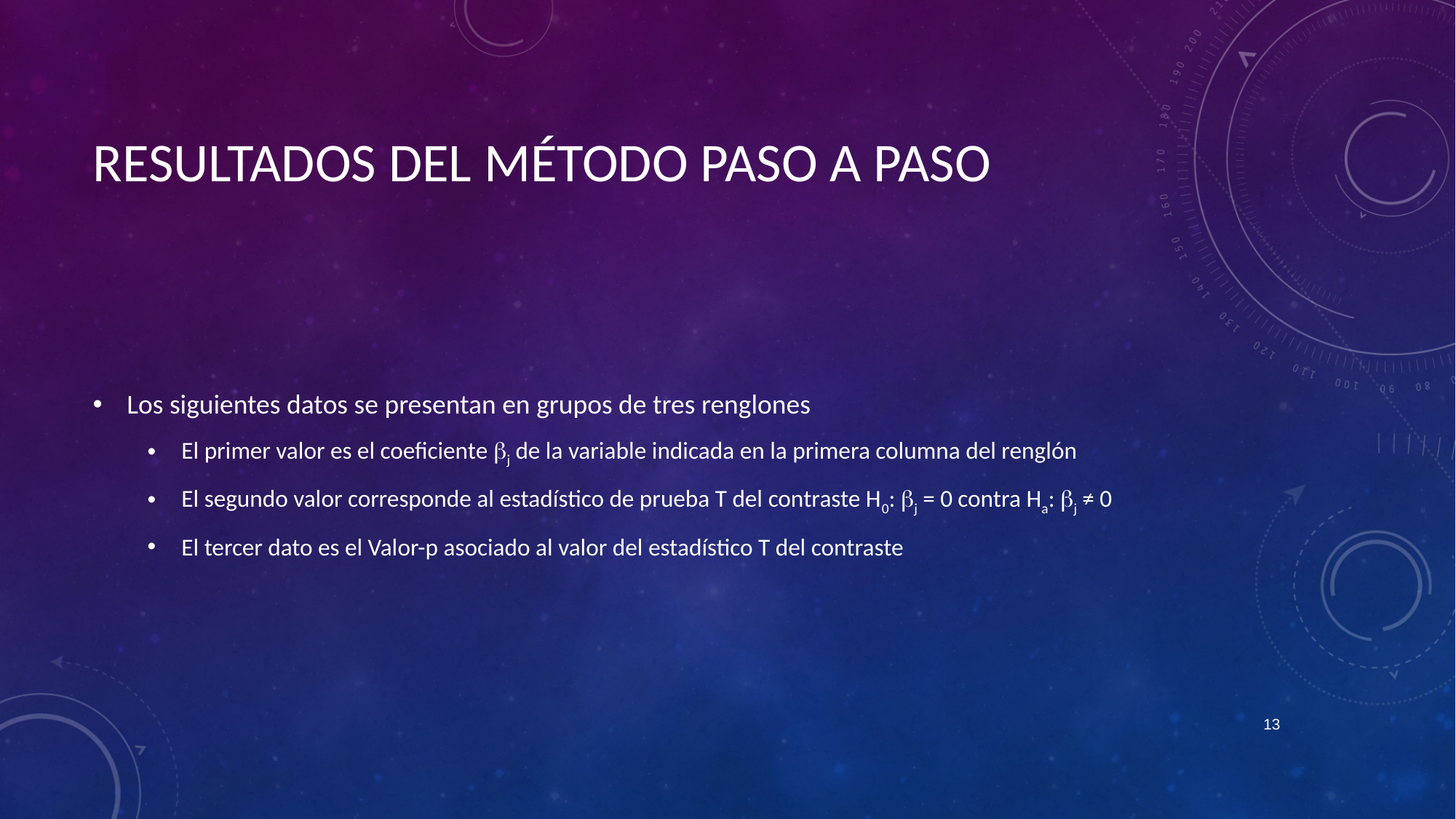

# Resultados del método paso a paso
Los siguientes datos se presentan en grupos de tres renglones
El primer valor es el coeficiente βj de la variable indicada en la primera columna del renglón
El segundo valor corresponde al estadístico de prueba T del contraste H0: βj = 0 contra Ha: βj ≠ 0
El tercer dato es el Valor-p asociado al valor del estadístico T del contraste
13